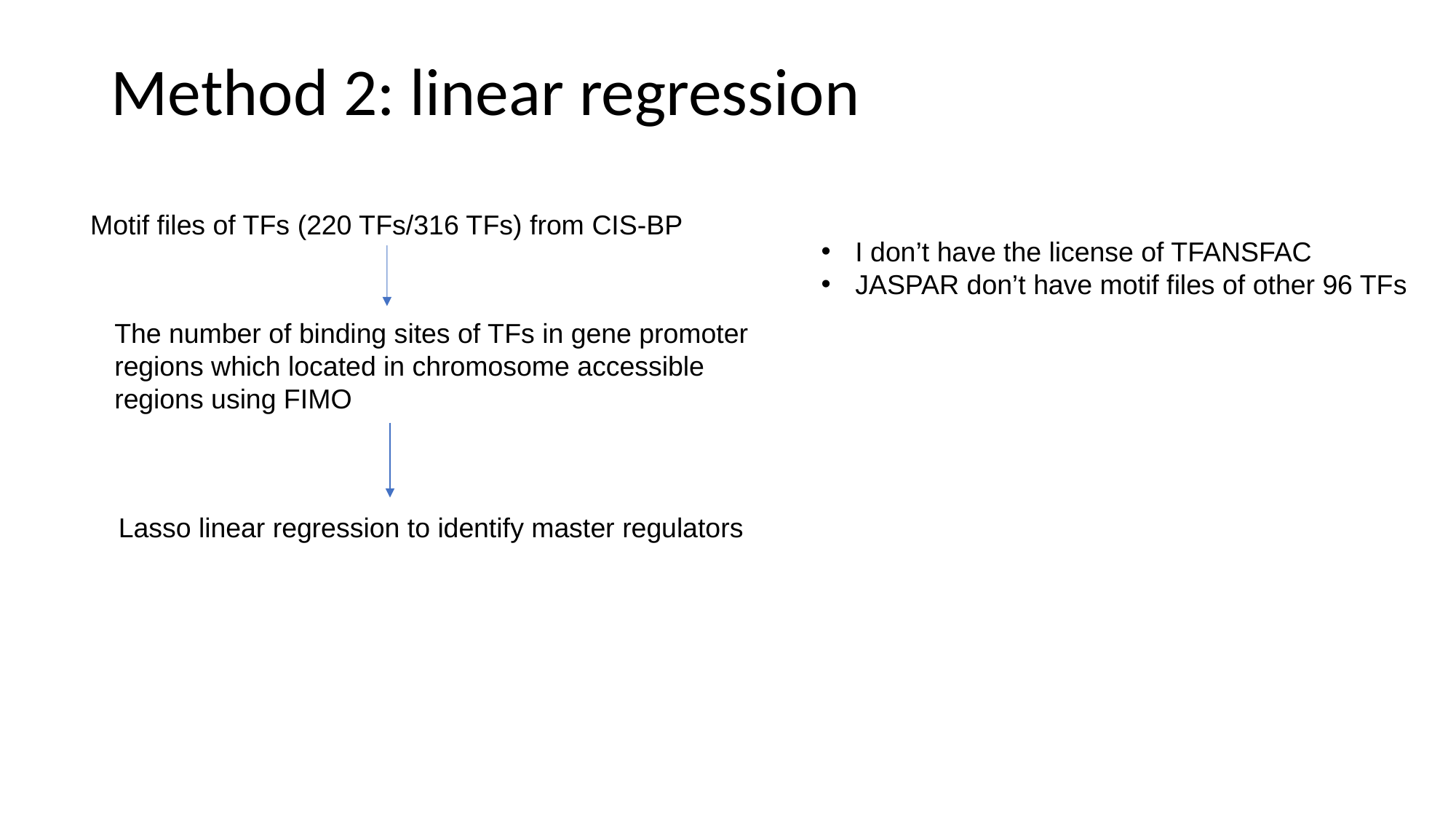

# Method 2: linear regression
Motif files of TFs (220 TFs/316 TFs) from CIS-BP
I don’t have the license of TFANSFAC
JASPAR don’t have motif files of other 96 TFs
The number of binding sites of TFs in gene promoter
regions which located in chromosome accessible
regions using FIMO
Lasso linear regression to identify master regulators